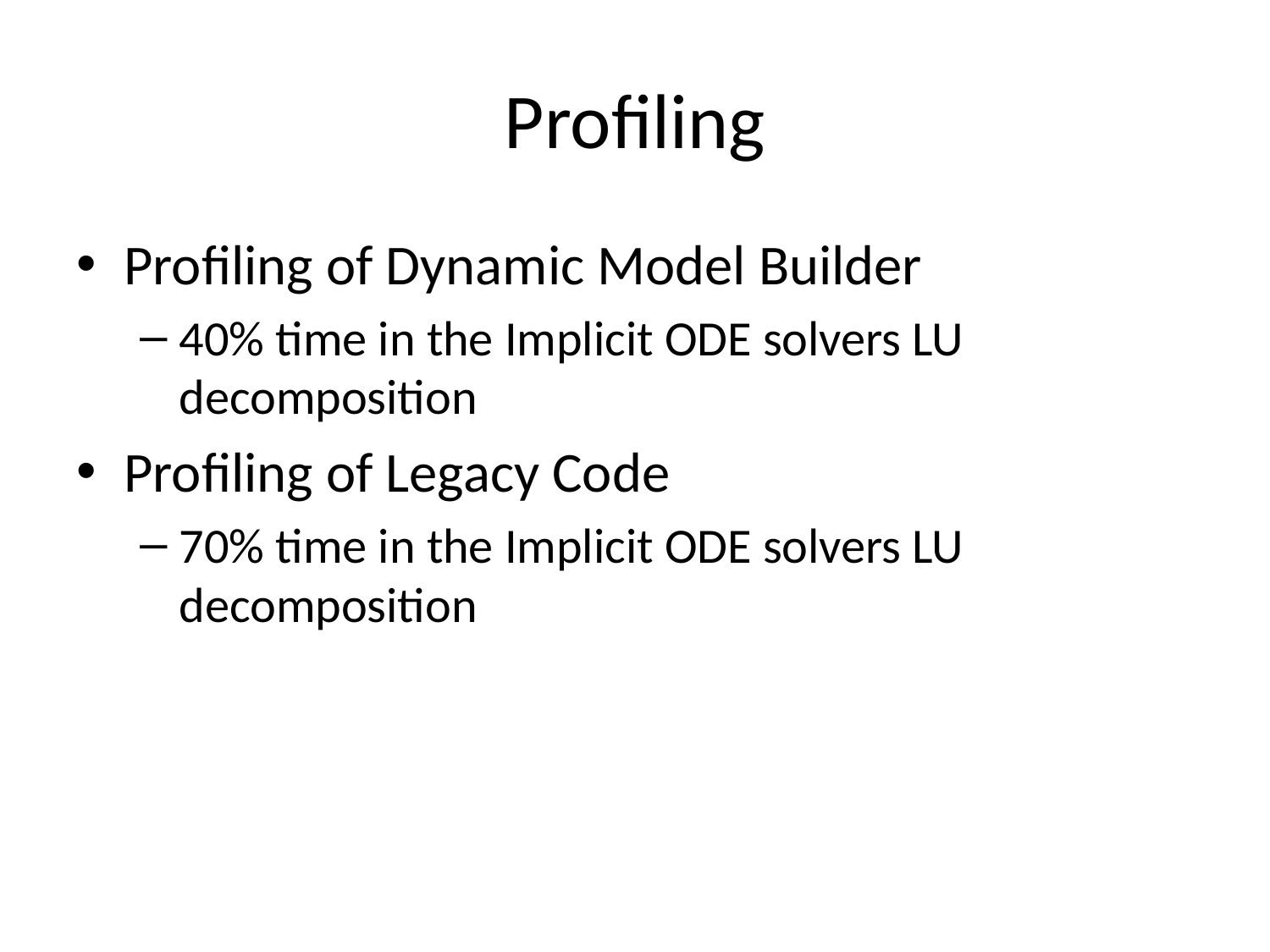

# Profiling
Profiling of Dynamic Model Builder
40% time in the Implicit ODE solvers LU decomposition
Profiling of Legacy Code
70% time in the Implicit ODE solvers LU decomposition